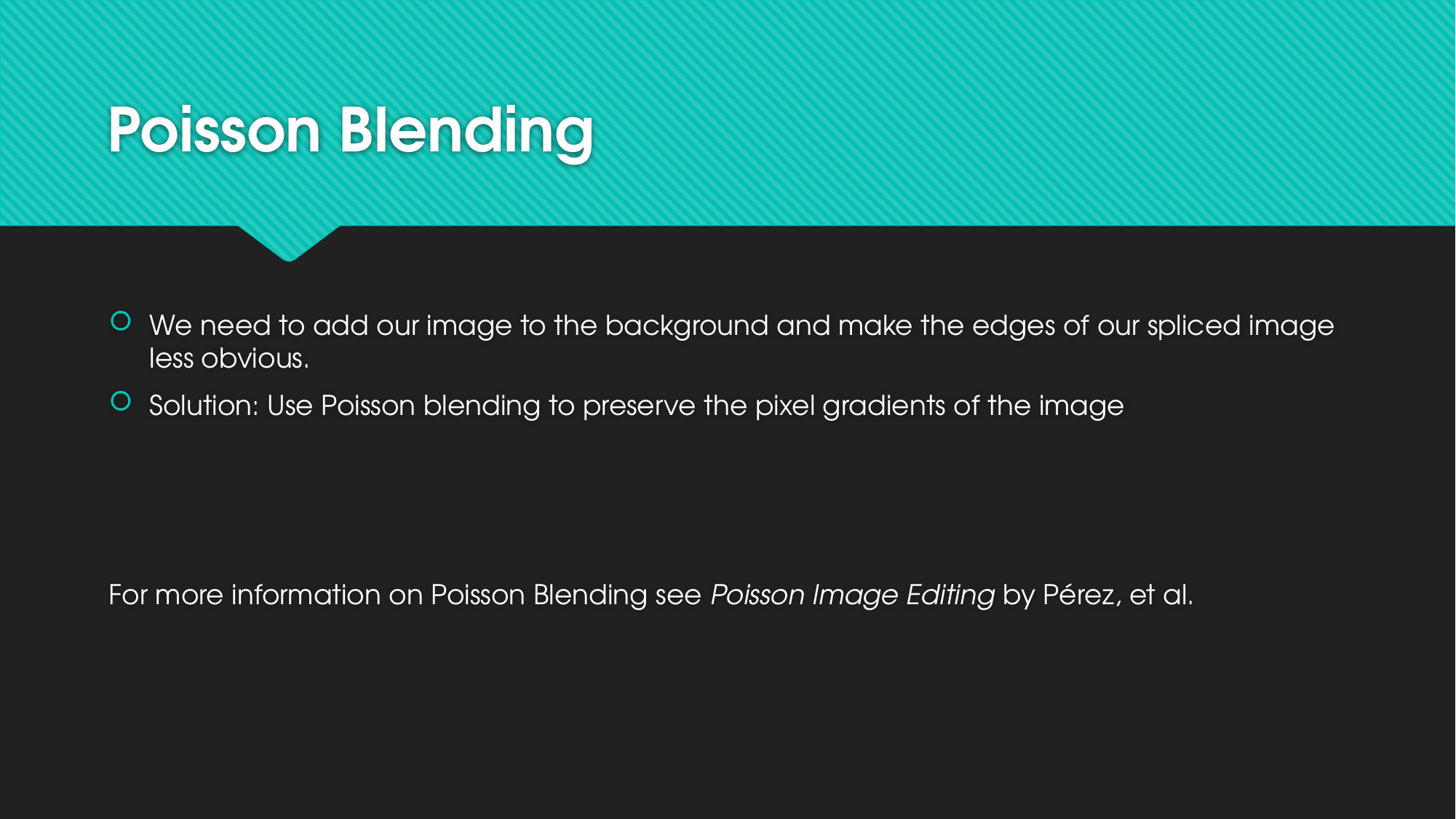

# Poisson Blending
We need to add our image to the background and make the edges of our spliced image less obvious.
Solution: Use Poisson blending to preserve the pixel gradients of the image

For more information on Poisson Blending see Poisson Image Editing by Pérez, et al.